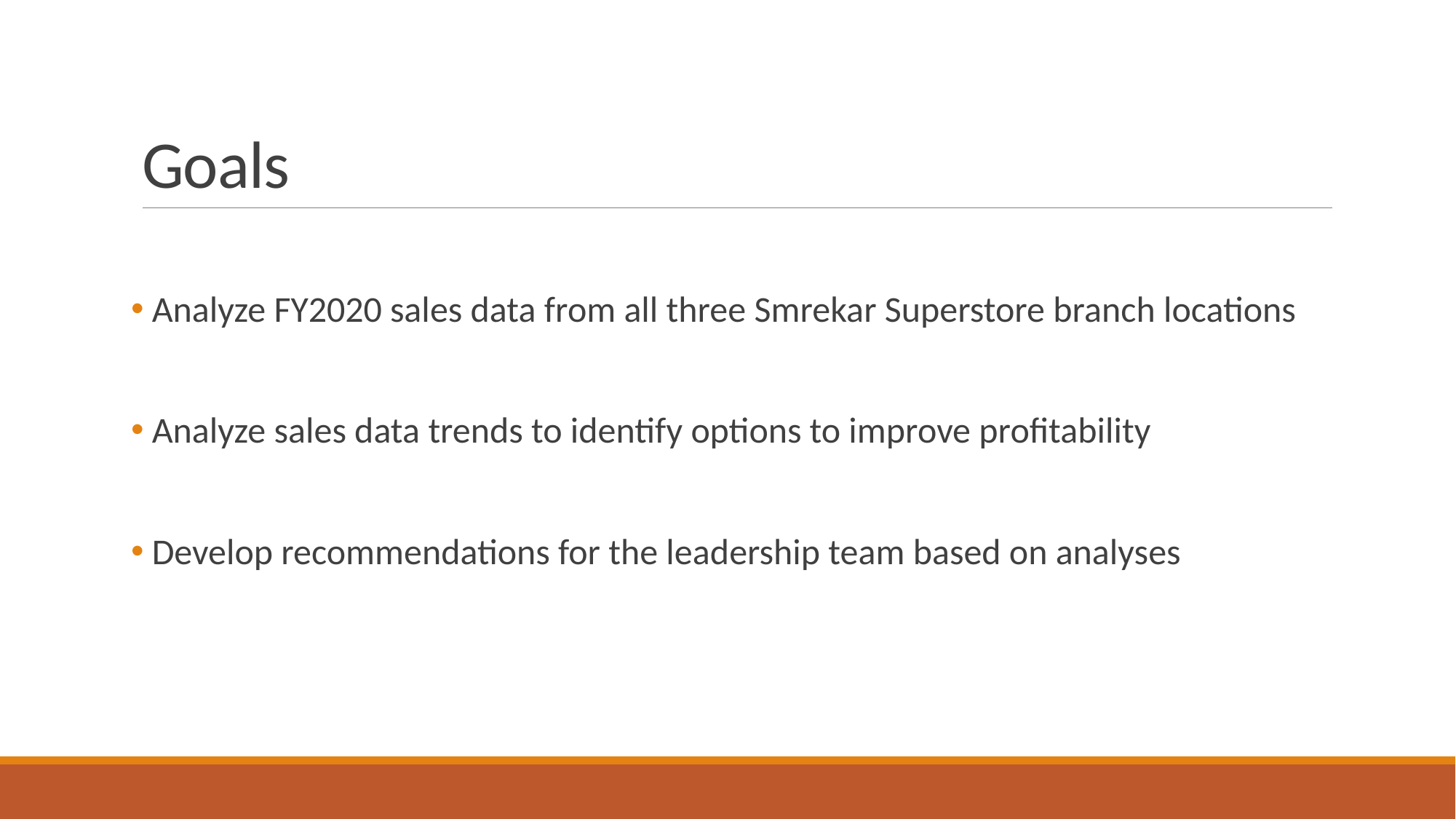

# Goals

 Analyze FY2020 sales data from all three Smrekar Superstore branch locations

 Analyze sales data trends to identify options to improve profitability

 Develop recommendations for the leadership team based on analyses